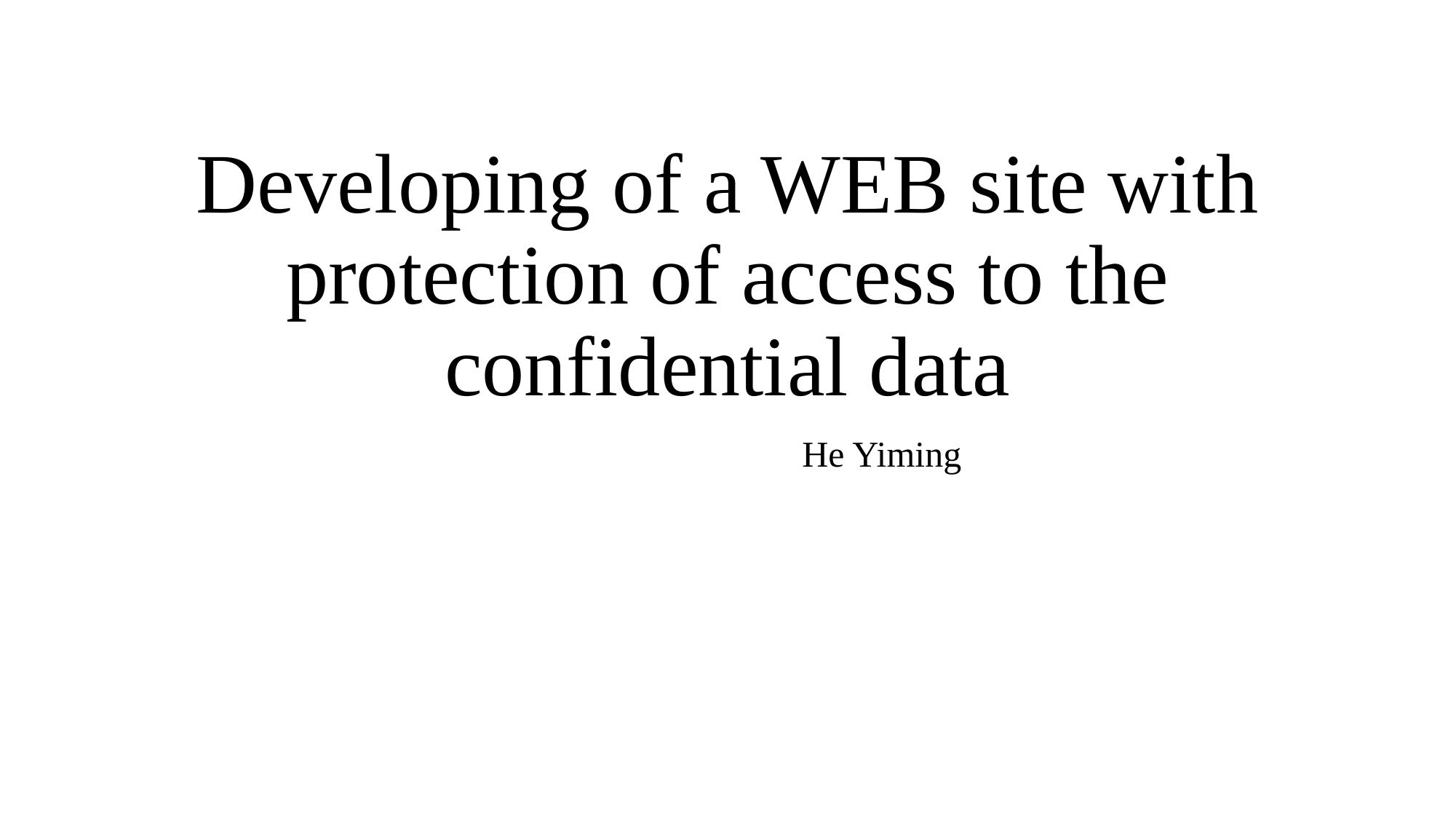

# Developing of a WEB site with protection of access to the confidential data
                                     He Yiming